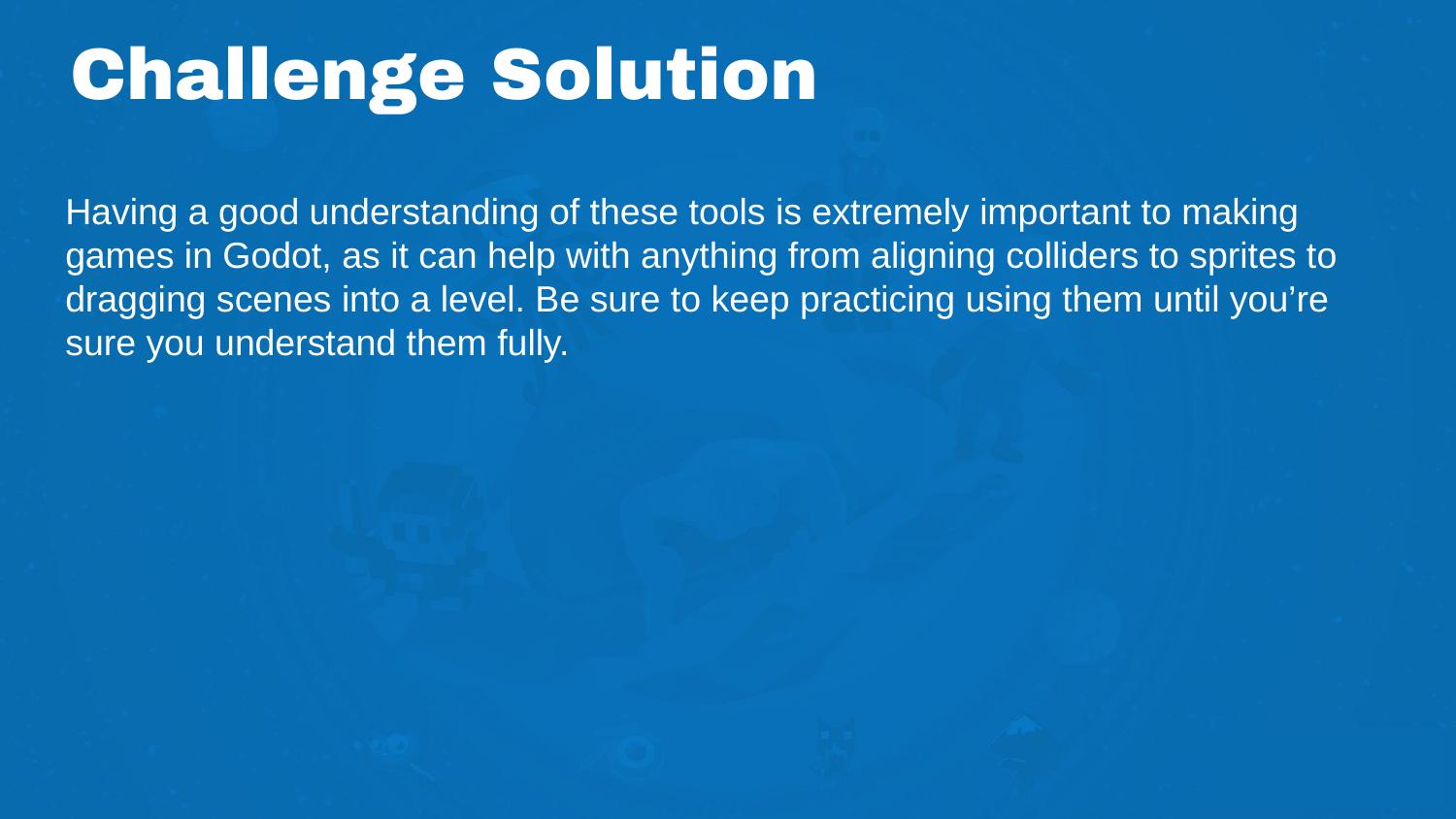

# Challenge Solution
Having a good understanding of these tools is extremely important to making games in Godot, as it can help with anything from aligning colliders to sprites to dragging scenes into a level. Be sure to keep practicing using them until you’re sure you understand them fully.